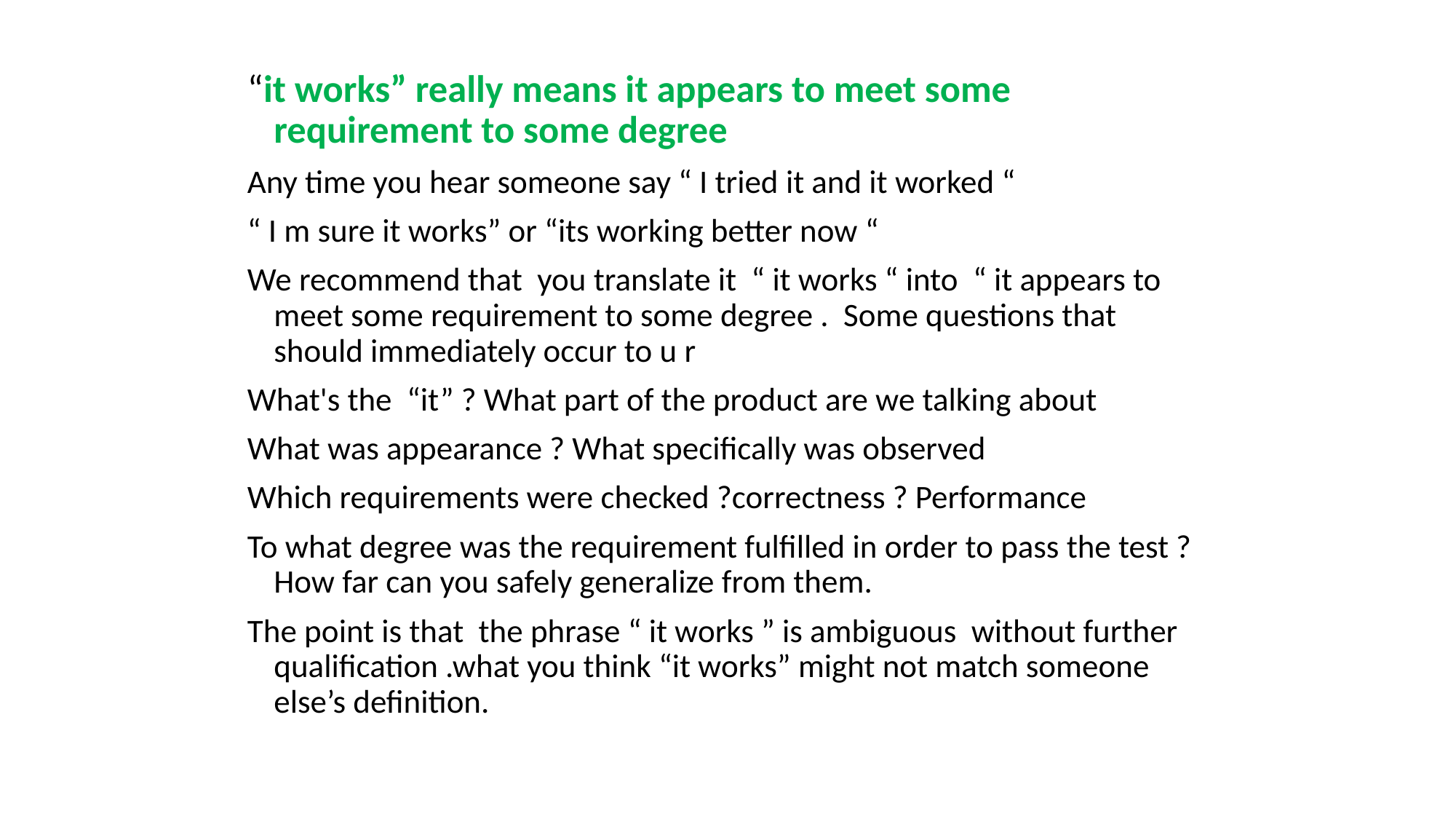

#
“it works” really means it appears to meet some requirement to some degree
Any time you hear someone say “ I tried it and it worked “
“ I m sure it works” or “its working better now “
We recommend that  you translate it  “ it works “ into  “ it appears to meet some requirement to some degree .  Some questions that should immediately occur to u r
What's the  “it” ? What part of the product are we talking about
What was appearance ? What specifically was observed
Which requirements were checked ?correctness ? Performance
To what degree was the requirement fulfilled in order to pass the test ? How far can you safely generalize from them.
The point is that  the phrase “ it works ” is ambiguous  without further qualification .what you think “it works” might not match someone else’s definition.